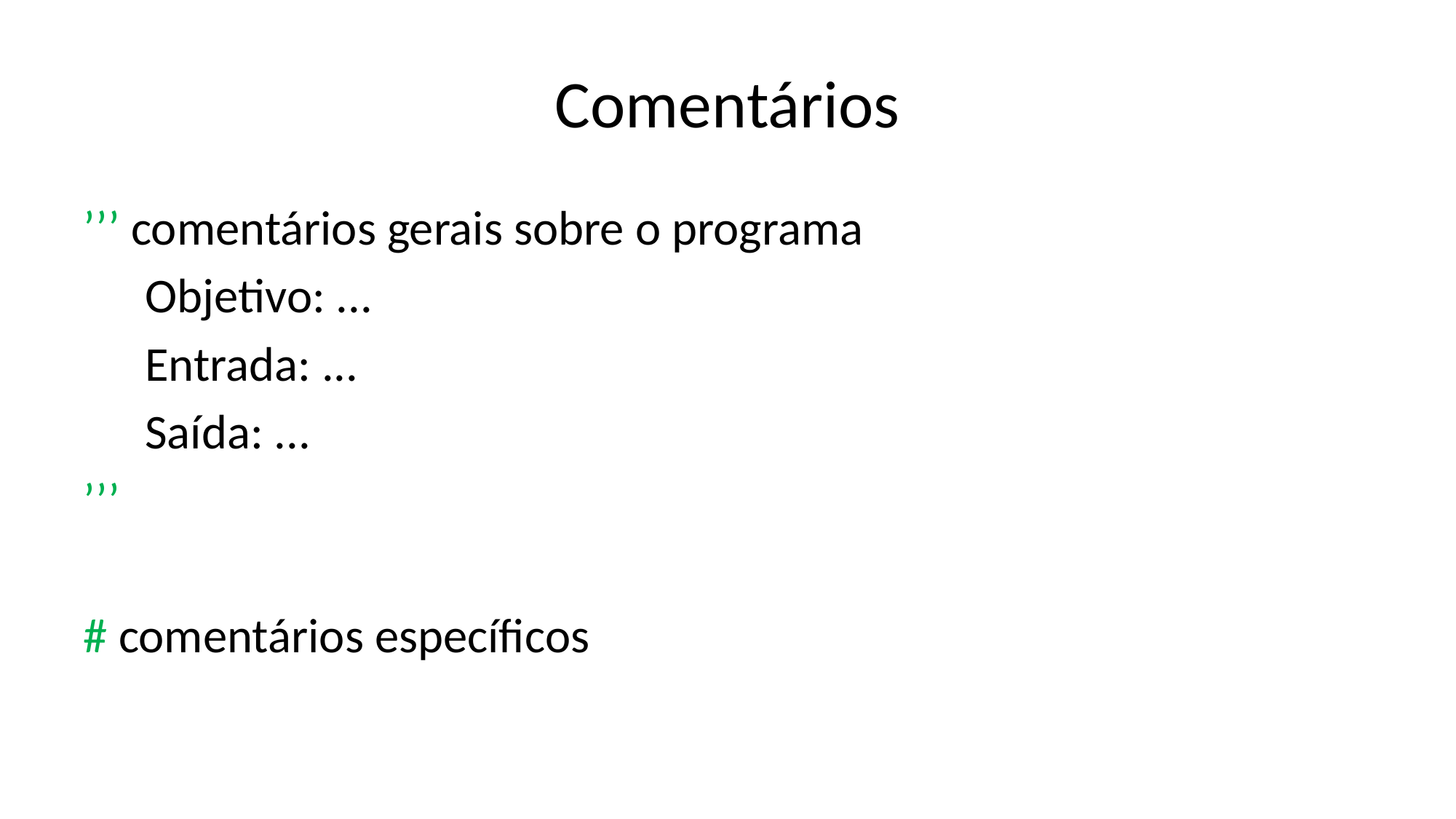

# Comentários
’’’ comentários gerais sobre o programa
	Objetivo: ...
	Entrada: ...
	Saída: ...
’’’

# comentários específicos